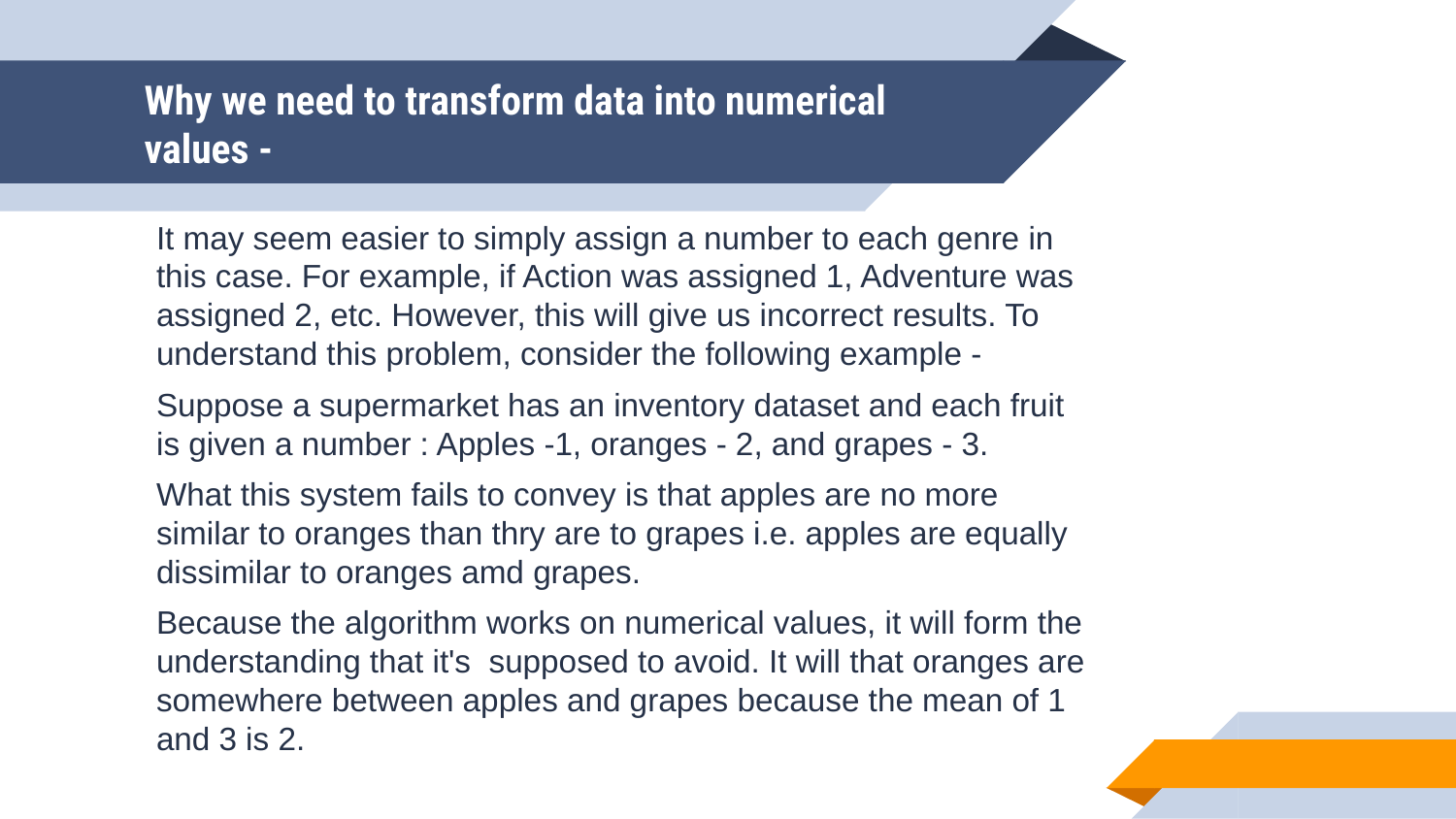

# Why we need to transform data into numerical values -

It may seem easier to simply assign a number to each genre in this case. For example, if Action was assigned 1, Adventure was assigned 2, etc. However, this will give us incorrect results. To understand this problem, consider the following example -
Suppose a supermarket has an inventory dataset and each fruit is given a number : Apples -1, oranges - 2, and grapes - 3.
What this system fails to convey is that apples are no more similar to oranges than thry are to grapes i.e. apples are equally dissimilar to oranges amd grapes.
Because the algorithm works on numerical values, it will form the understanding that it's  supposed to avoid. It will that oranges are somewhere between apples and grapes because the mean of 1 and 3 is 2.
37